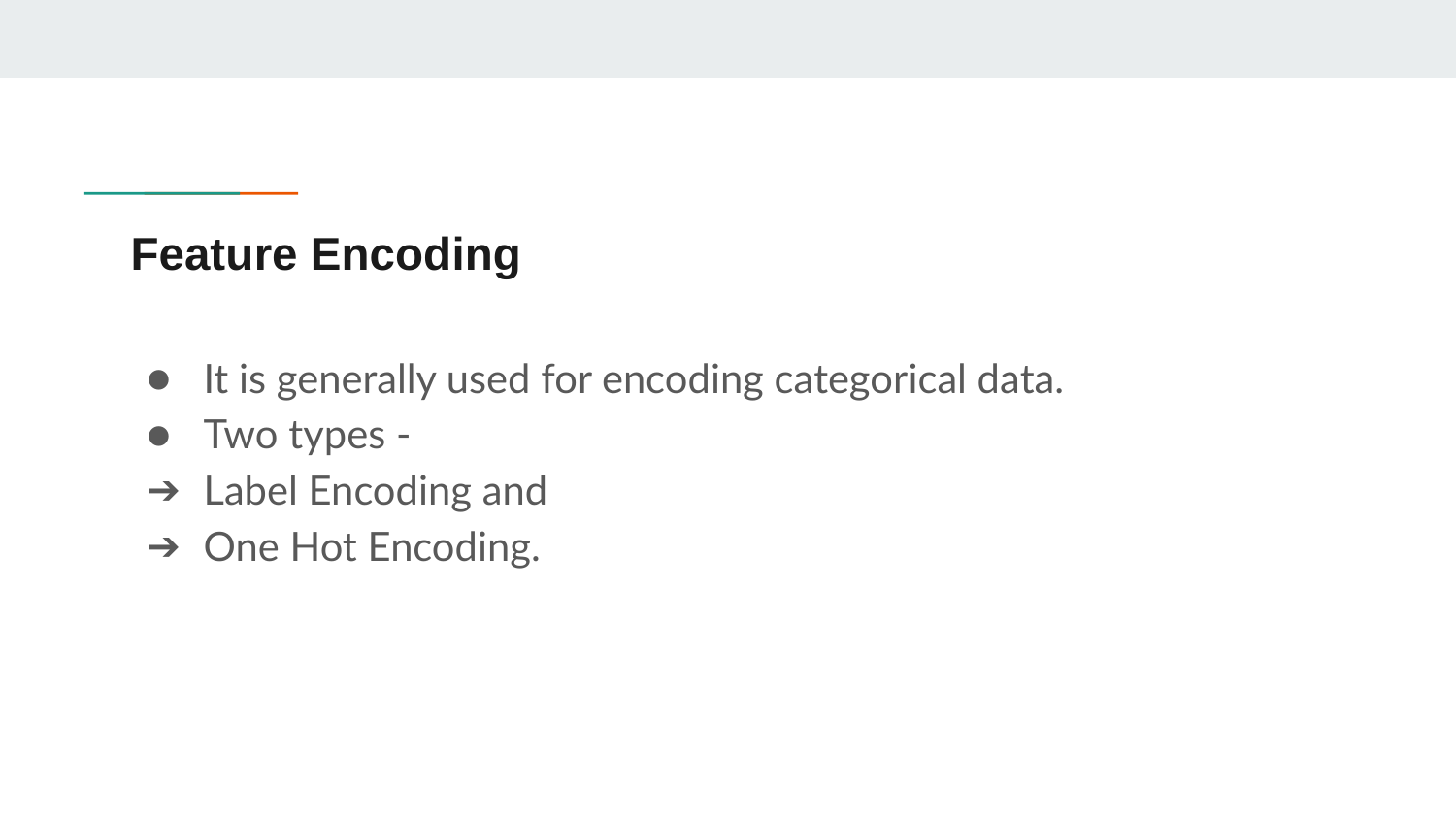

# Feature Encoding
It is generally used for encoding categorical data.
Two types -
Label Encoding and
One Hot Encoding.